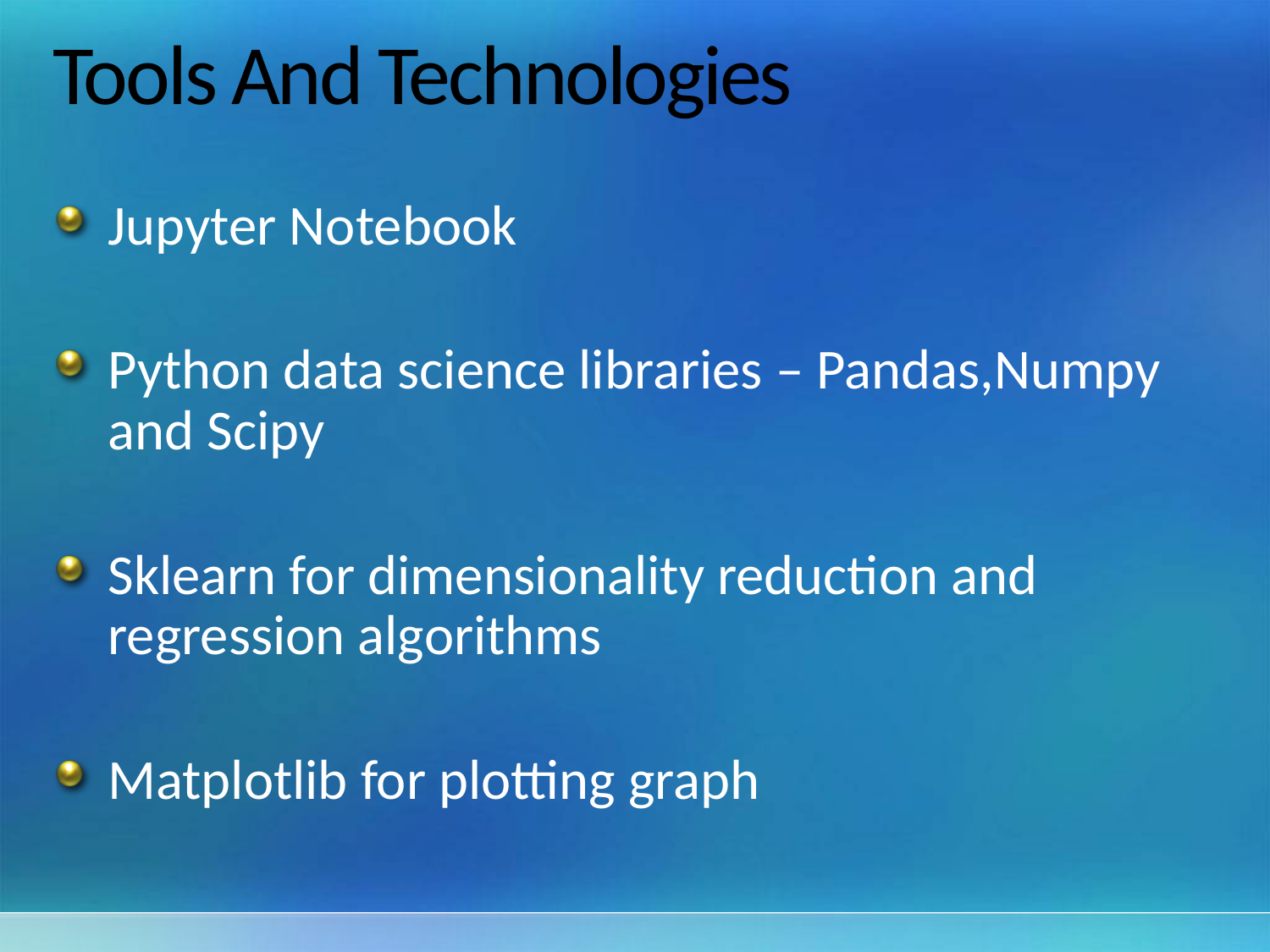

# Tools And Technologies
Jupyter Notebook

Python data science libraries – Pandas,Numpy and Scipy

Sklearn for dimensionality reduction and regression algorithms

Matplotlib for plotting graph